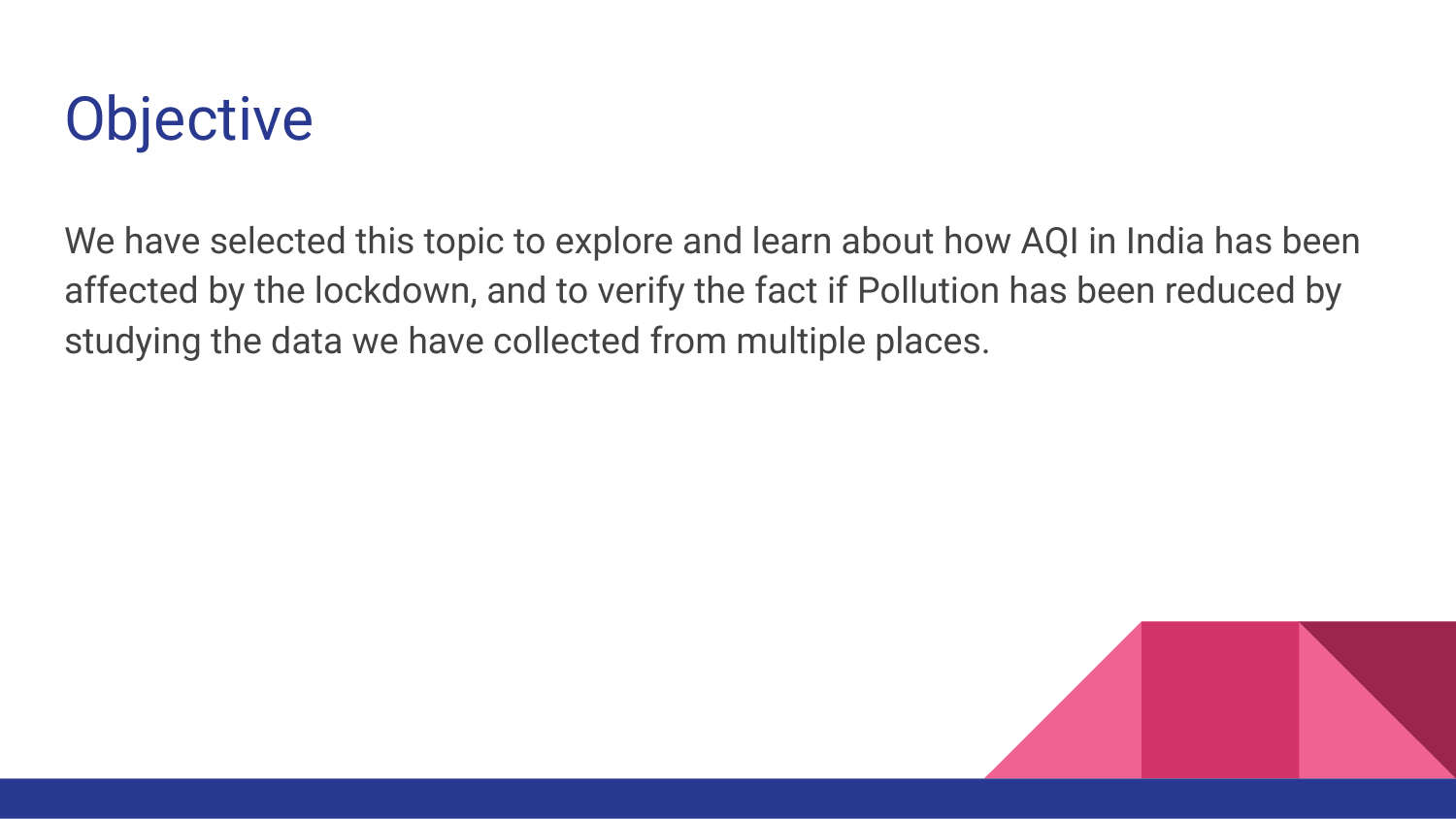

# Objective
We have selected this topic to explore and learn about how AQI in India has been affected by the lockdown, and to verify the fact if Pollution has been reduced by studying the data we have collected from multiple places.